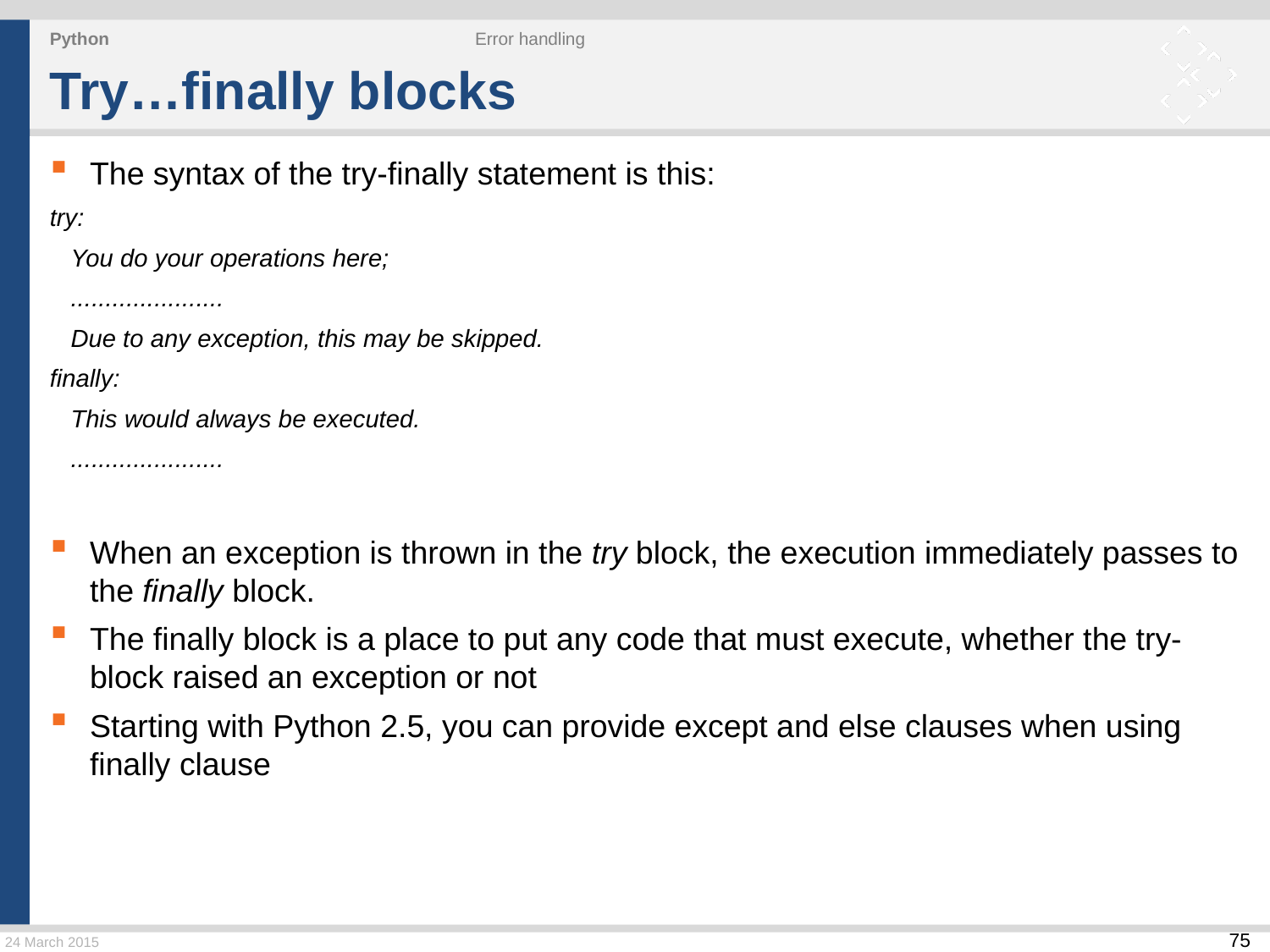

Python
Error handling
Try…finally blocks
The syntax of the try-finally statement is this:
try:
   You do your operations here;
   ......................
   Due to any exception, this may be skipped.
finally:
   This would always be executed.
   ......................

When an exception is thrown in the try block, the execution immediately passes to the finally block.
The finally block is a place to put any code that must execute, whether the try-block raised an exception or not
Starting with Python 2.5, you can provide except and else clauses when using finally clause
24 March 2015